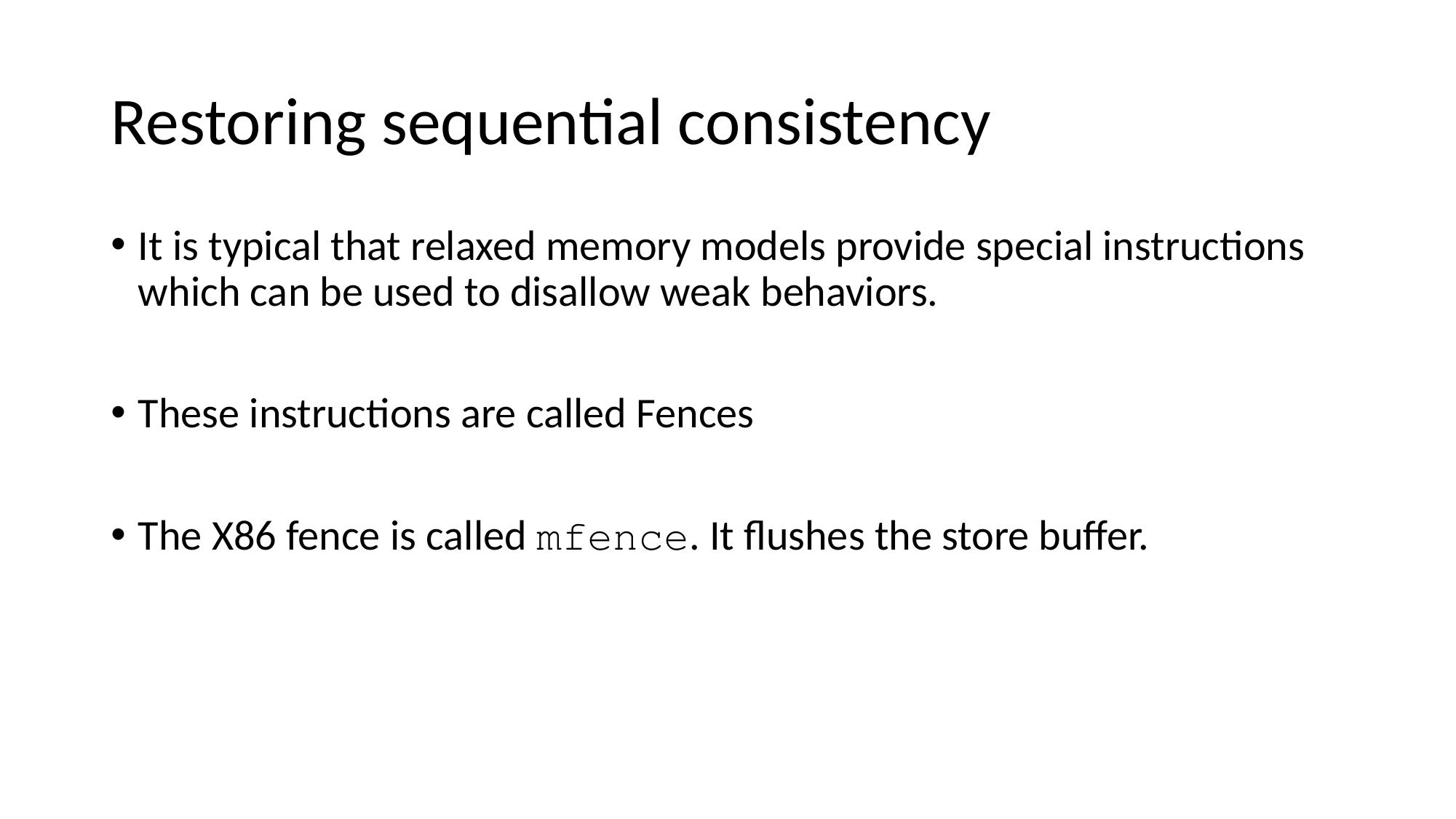

# Restoring sequential consistency

It is typical that relaxed memory models provide special instructions which can be used to disallow weak behaviors.

These instructions are called Fences

The X86 fence is called mfence. It flushes the store buffer.